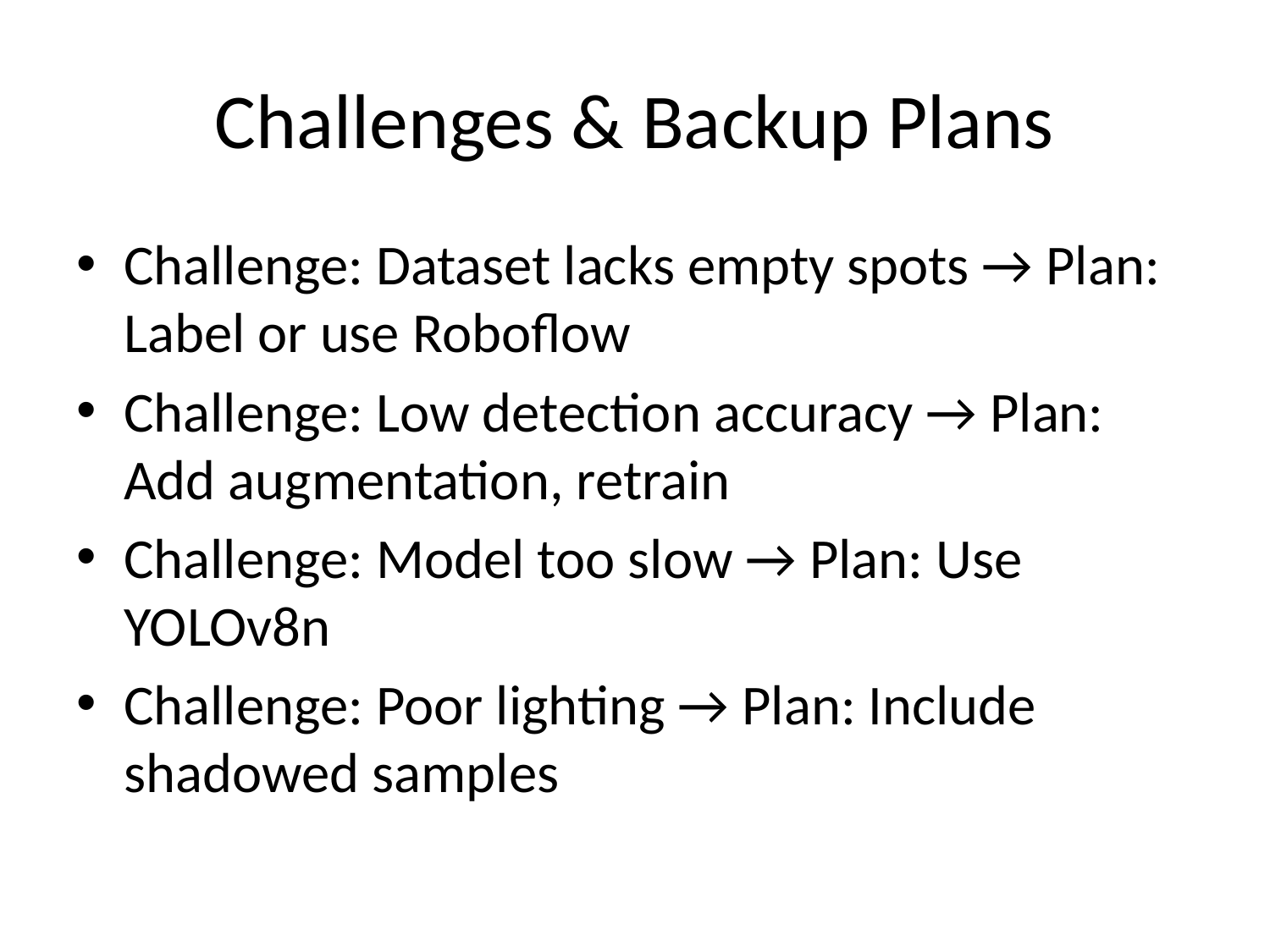

# Challenges & Backup Plans
Challenge: Dataset lacks empty spots → Plan: Label or use Roboflow
Challenge: Low detection accuracy → Plan: Add augmentation, retrain
Challenge: Model too slow → Plan: Use YOLOv8n
Challenge: Poor lighting → Plan: Include shadowed samples